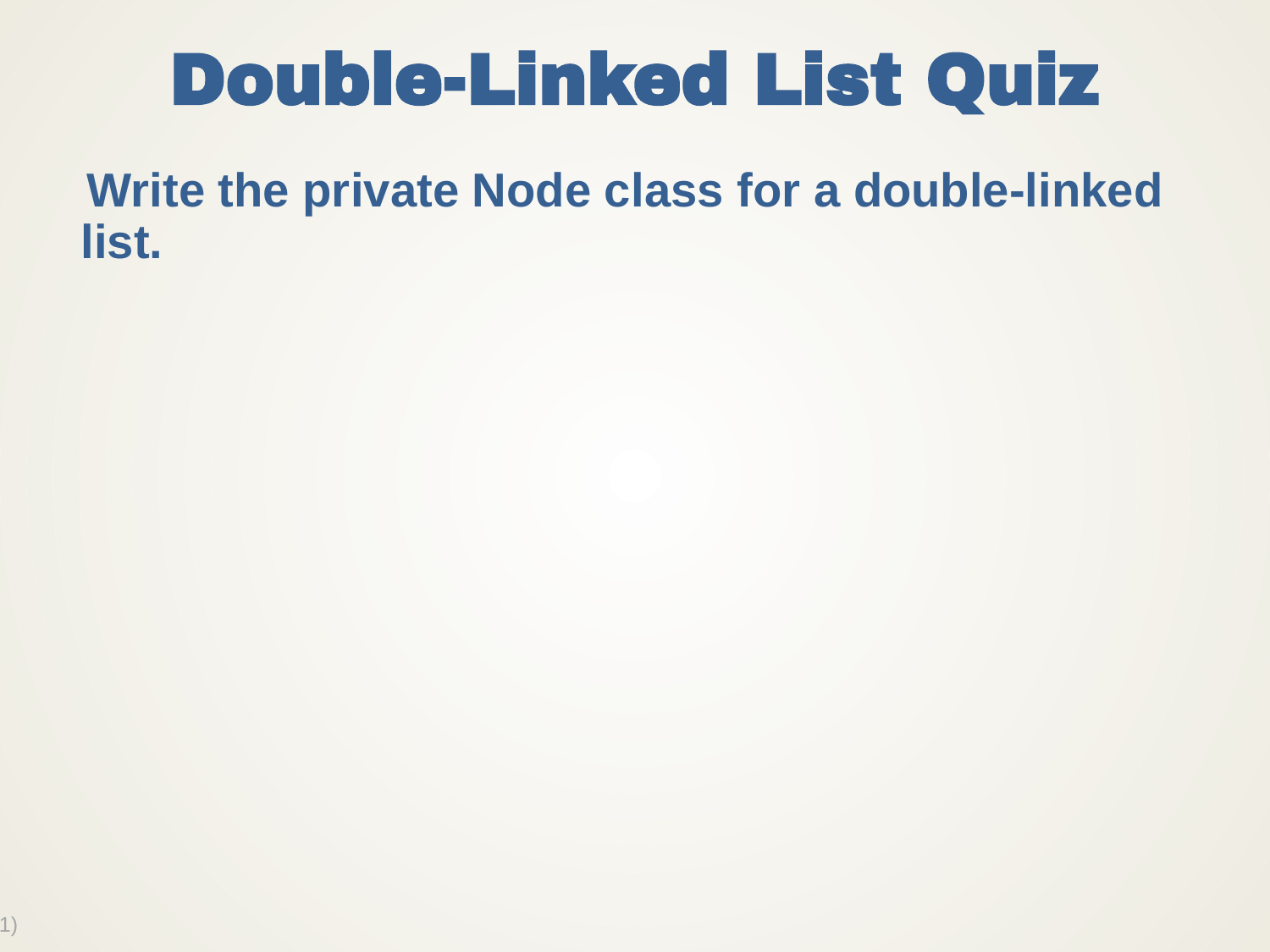

# Double-Linked List Quiz
Write the private Node class for a double-linked list.